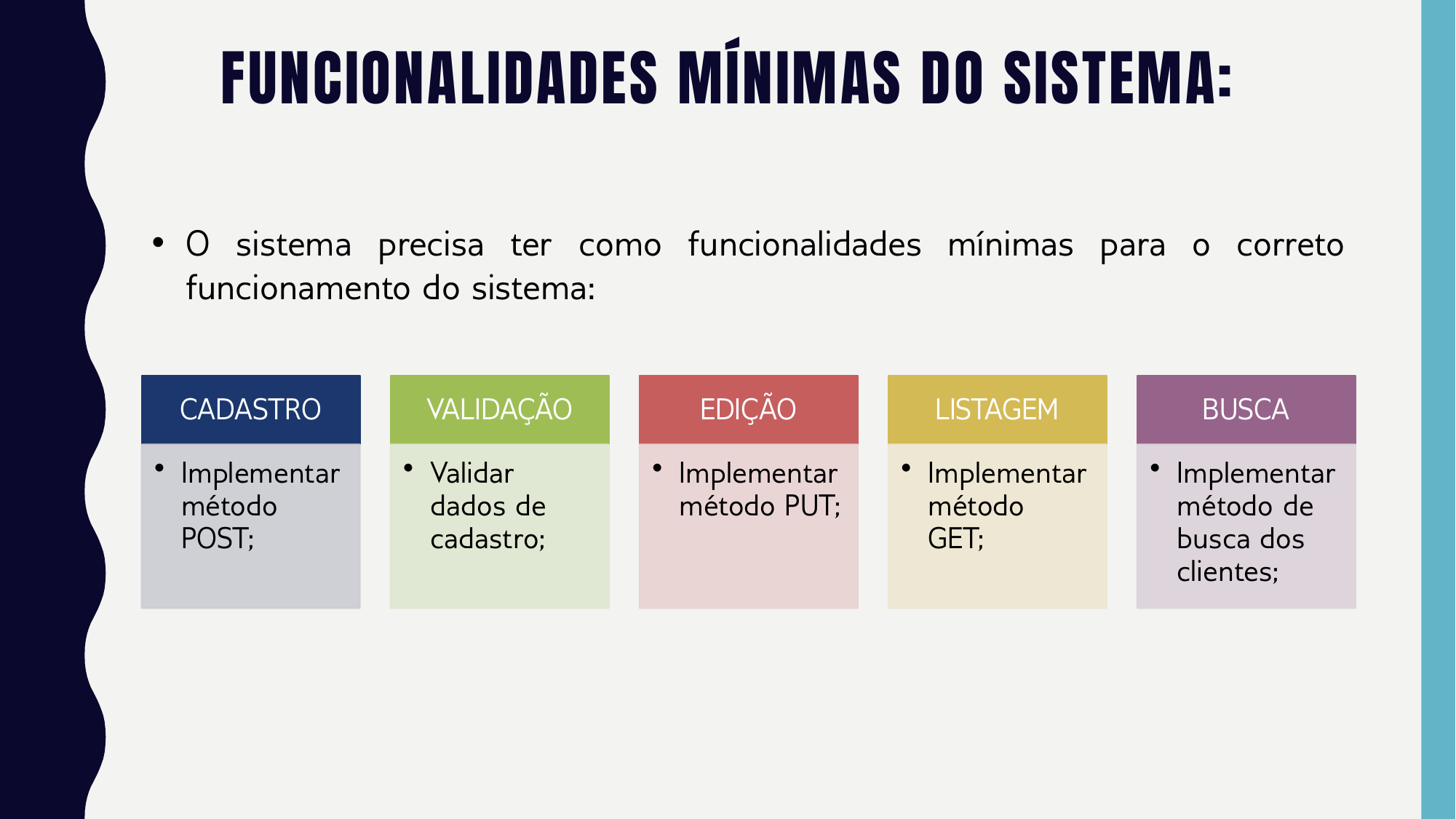

# Funcionalidades mínimas do sistema:
O sistema precisa ter como funcionalidades mínimas para o correto funcionamento do sistema:
CADASTRO
Implementar método POST;
VALIDAÇÃO
Validar dados de cadastro;
EDIÇÃO
Implementar método PUT;
LISTAGEM
Implementar método GET;

BUSCA
Implementar método de busca dos clientes;